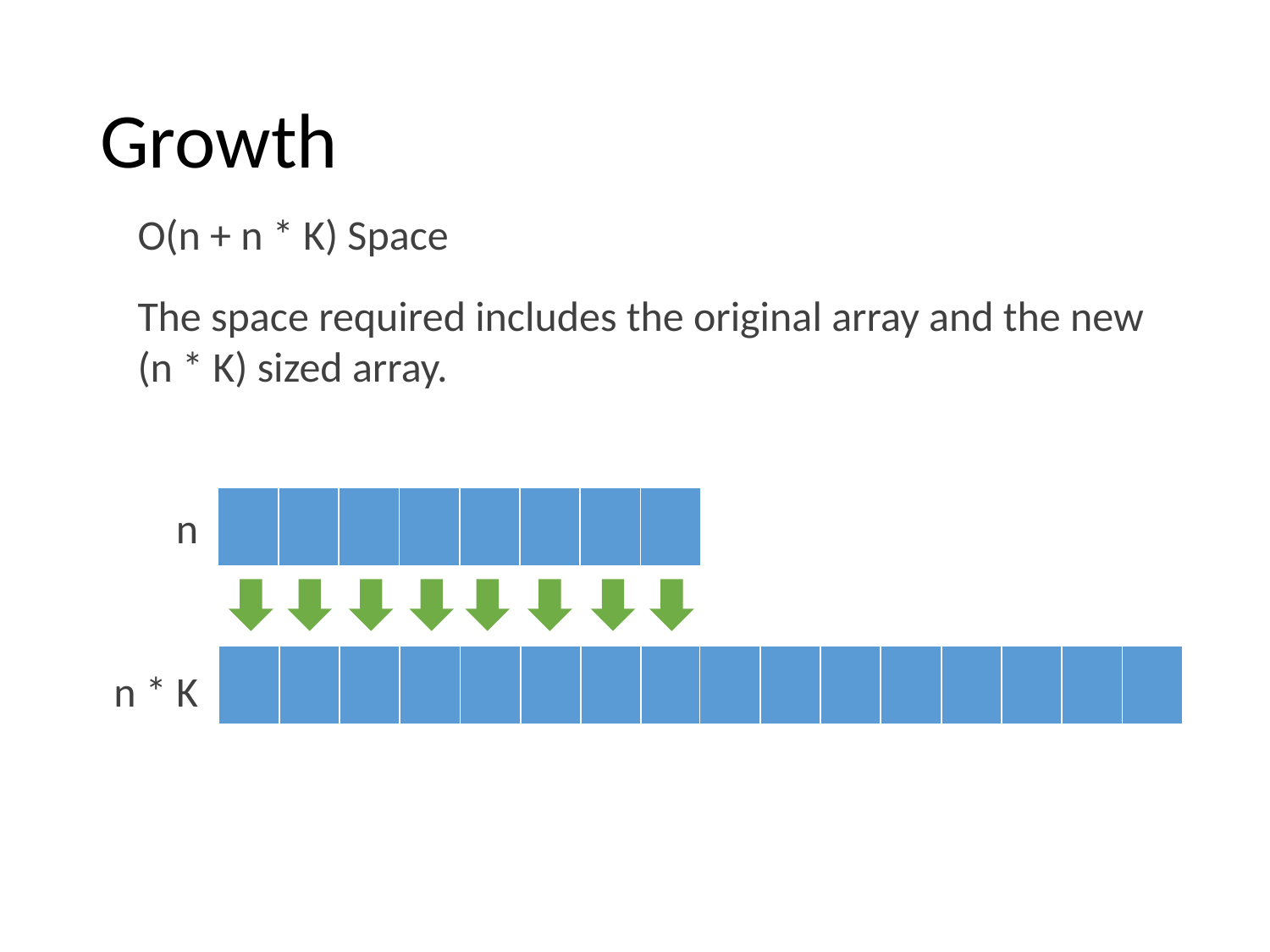

# Growth
O(n + n * K) Space
The space required includes the original array and the new (n * K) sized array.
|  |  |  |  |  |  |  |  |
| --- | --- | --- | --- | --- | --- | --- | --- |
n

|  |  |  |  |  |  |  |  |
| --- | --- | --- | --- | --- | --- | --- | --- |
|  |  |  |  |  |  |  |  |
| --- | --- | --- | --- | --- | --- | --- | --- |
n * K